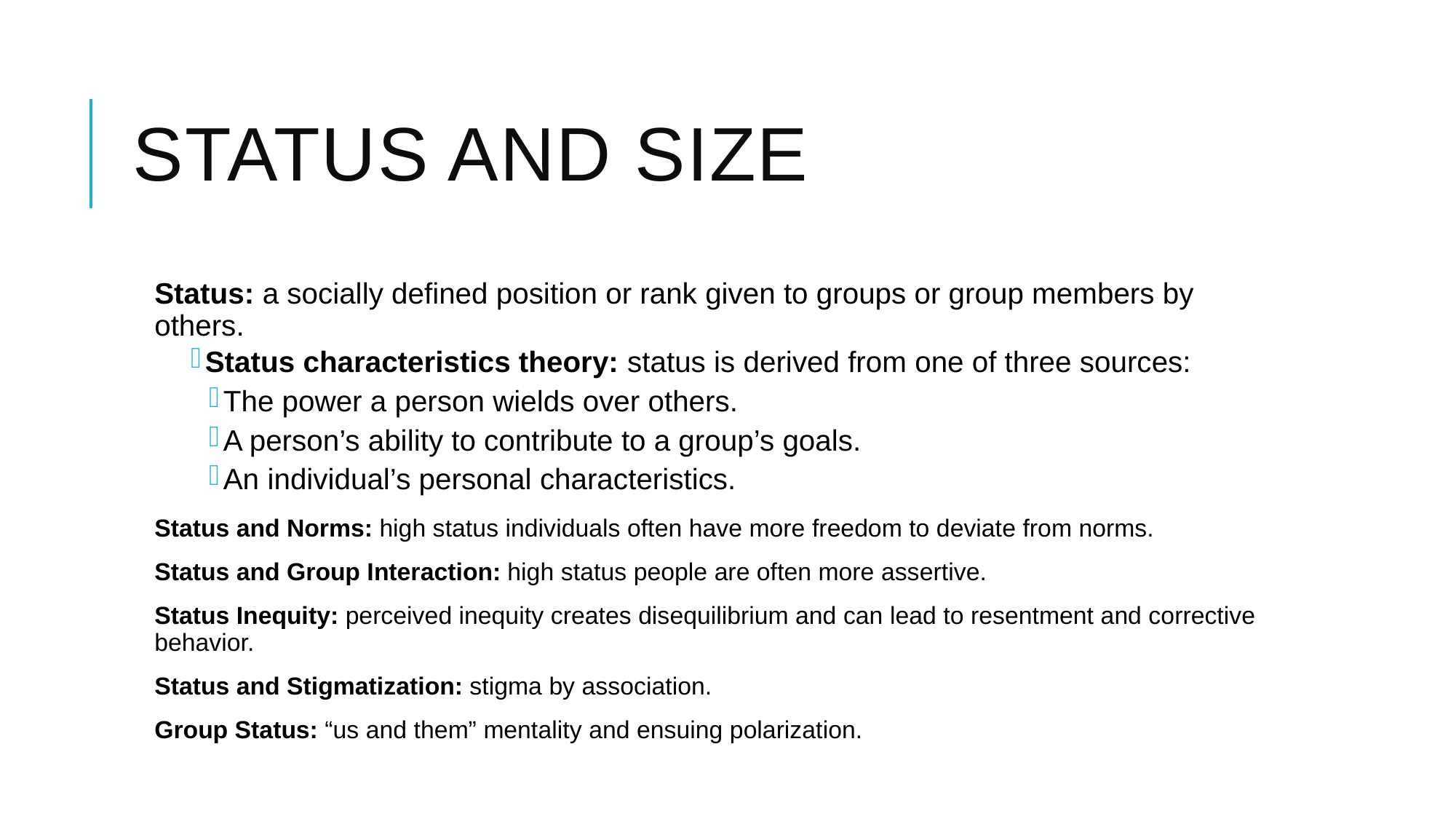

# Status and size
Status: a socially defined position or rank given to groups or group members by others.
Status characteristics theory: status is derived from one of three sources:
The power a person wields over others.
A person’s ability to contribute to a group’s goals.
An individual’s personal characteristics.
Status and Norms: high status individuals often have more freedom to deviate from norms.
Status and Group Interaction: high status people are often more assertive.
Status Inequity: perceived inequity creates disequilibrium and can lead to resentment and corrective behavior.
Status and Stigmatization: stigma by association.
Group Status: “us and them” mentality and ensuing polarization.